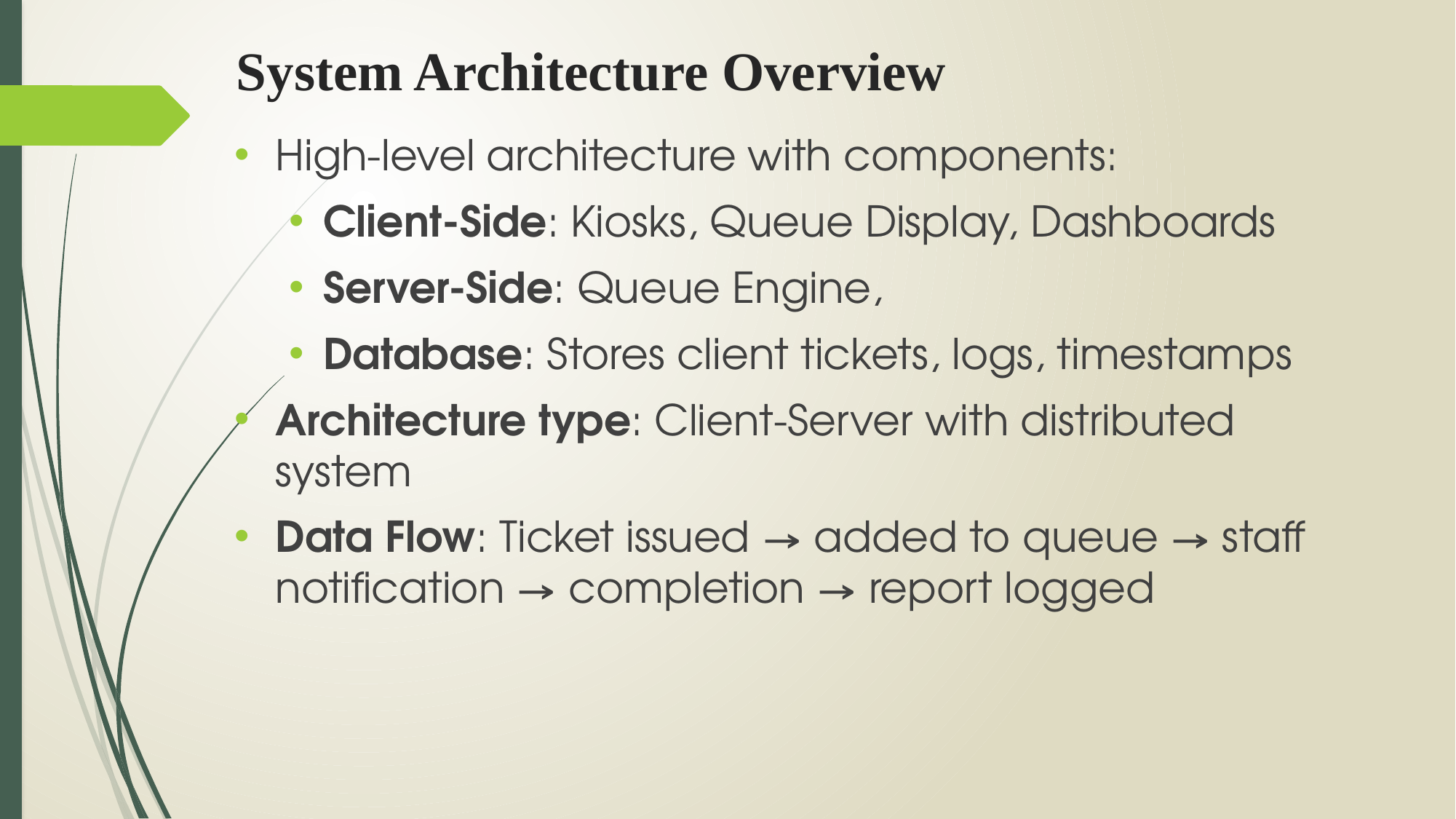

# System Architecture Overview
High-level architecture with components:
Client-Side: Kiosks, Queue Display, Dashboards
Server-Side: Queue Engine,
Database: Stores client tickets, logs, timestamps
Architecture type: Client-Server with distributed system
Data Flow: Ticket issued → added to queue → staff notification → completion → report logged